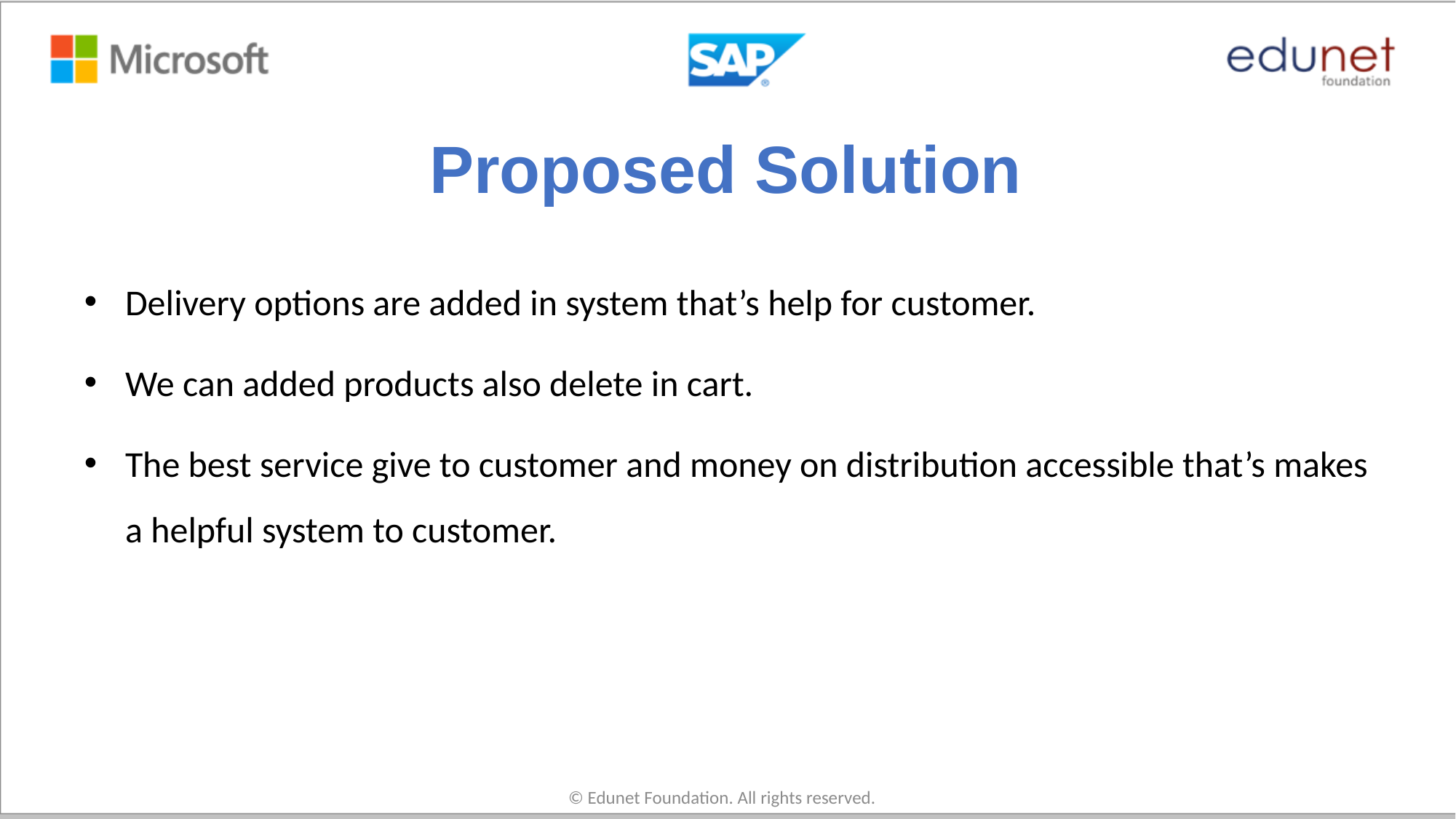

# Proposed Solution
Delivery options are added in system that’s help for customer.
We can added products also delete in cart.
The best service give to customer and money on distribution accessible that’s makes a helpful system to customer.

© Edunet Foundation. All rights reserved.